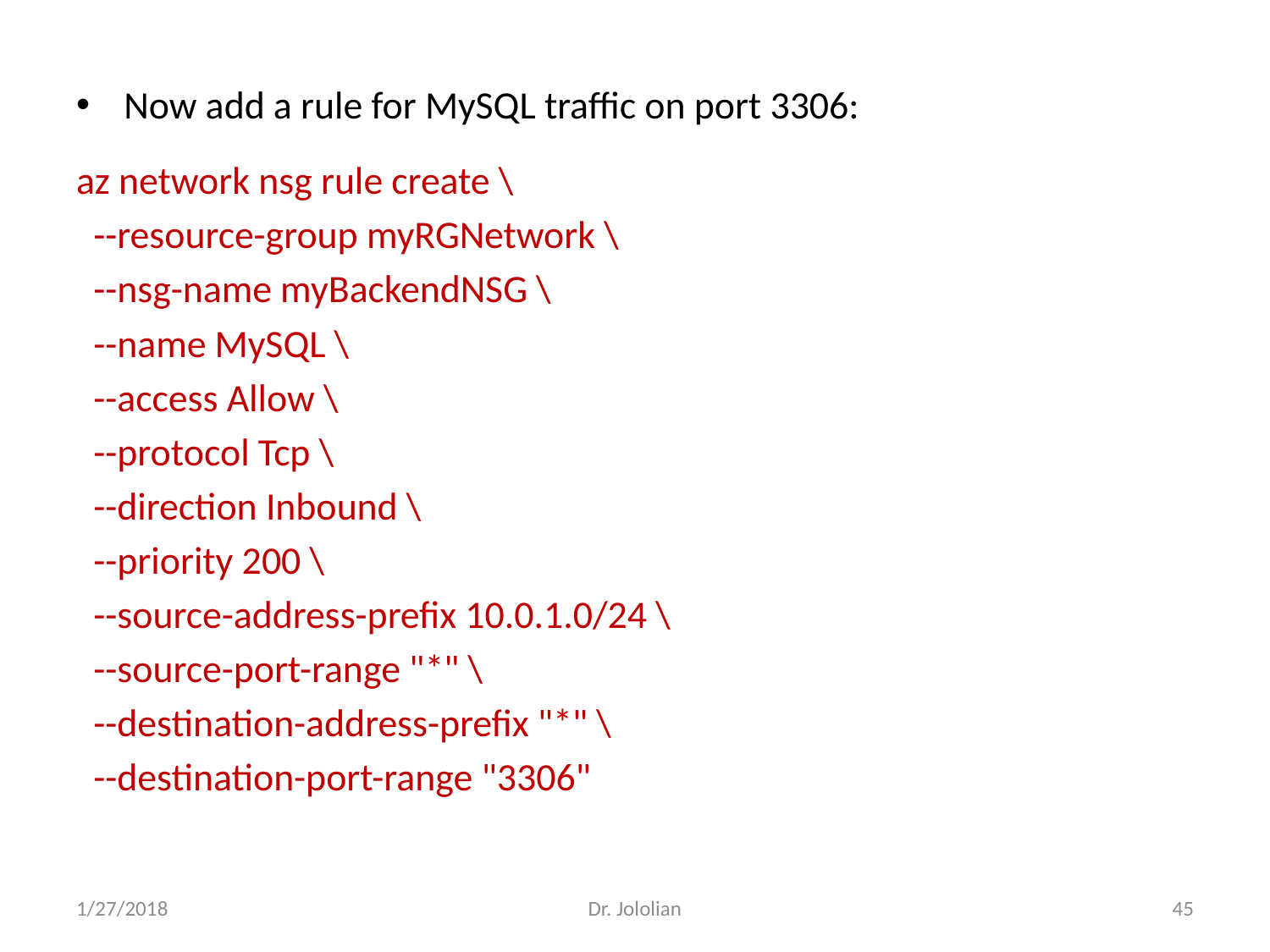

Now add a rule for MySQL traffic on port 3306:
az network nsg rule create \
  --resource-group myRGNetwork \
  --nsg-name myBackendNSG \
  --name MySQL \
  --access Allow \
  --protocol Tcp \
  --direction Inbound \
  --priority 200 \
  --source-address-prefix 10.0.1.0/24 \
  --source-port-range "*" \
  --destination-address-prefix "*" \
  --destination-port-range "3306"
1/27/2018
Dr. Jololian
45